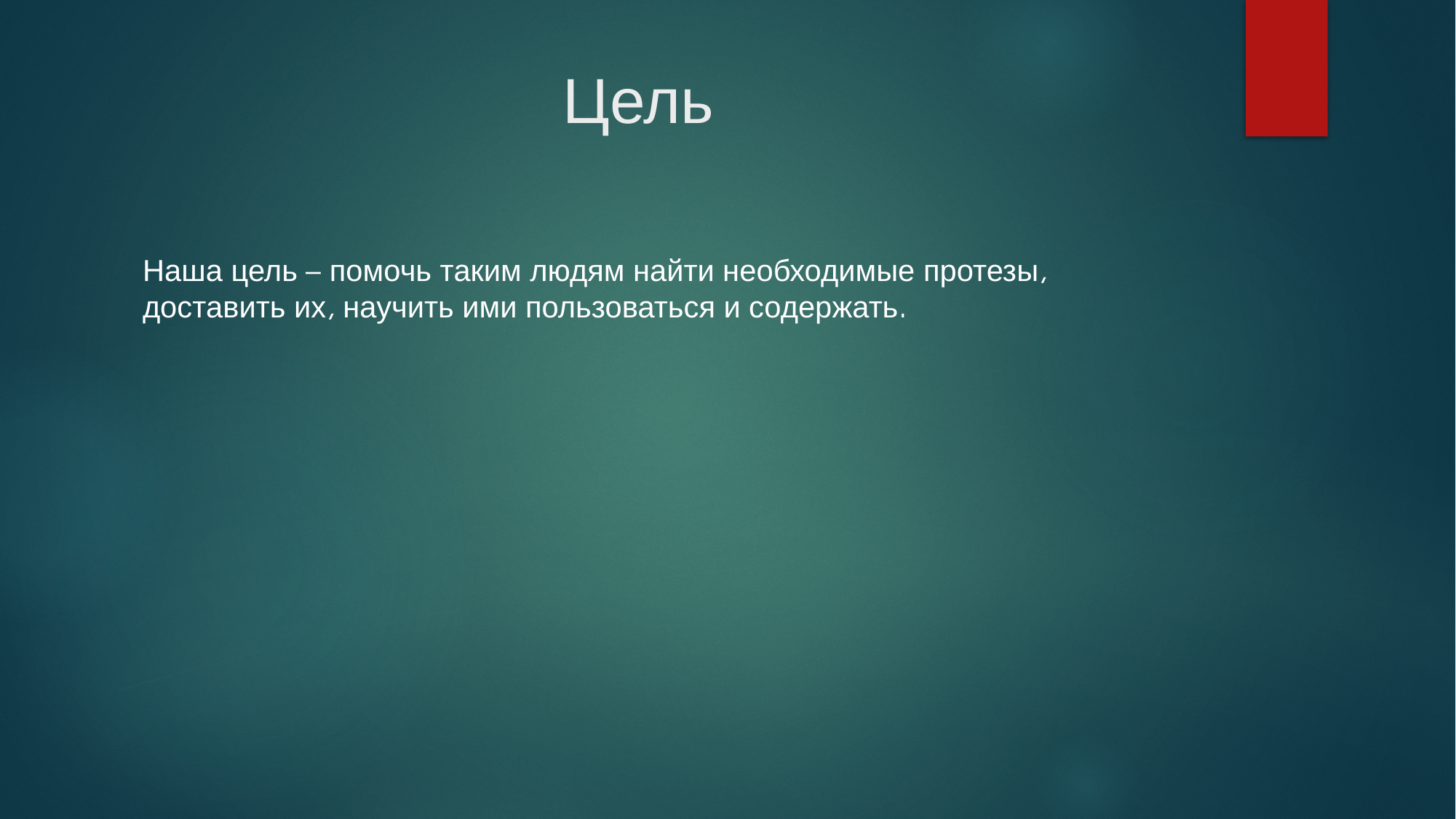

# Цель
Наша цель – помочь таким людям найти необходимые протезы, доставить их, научить ими пользоваться и содержать.